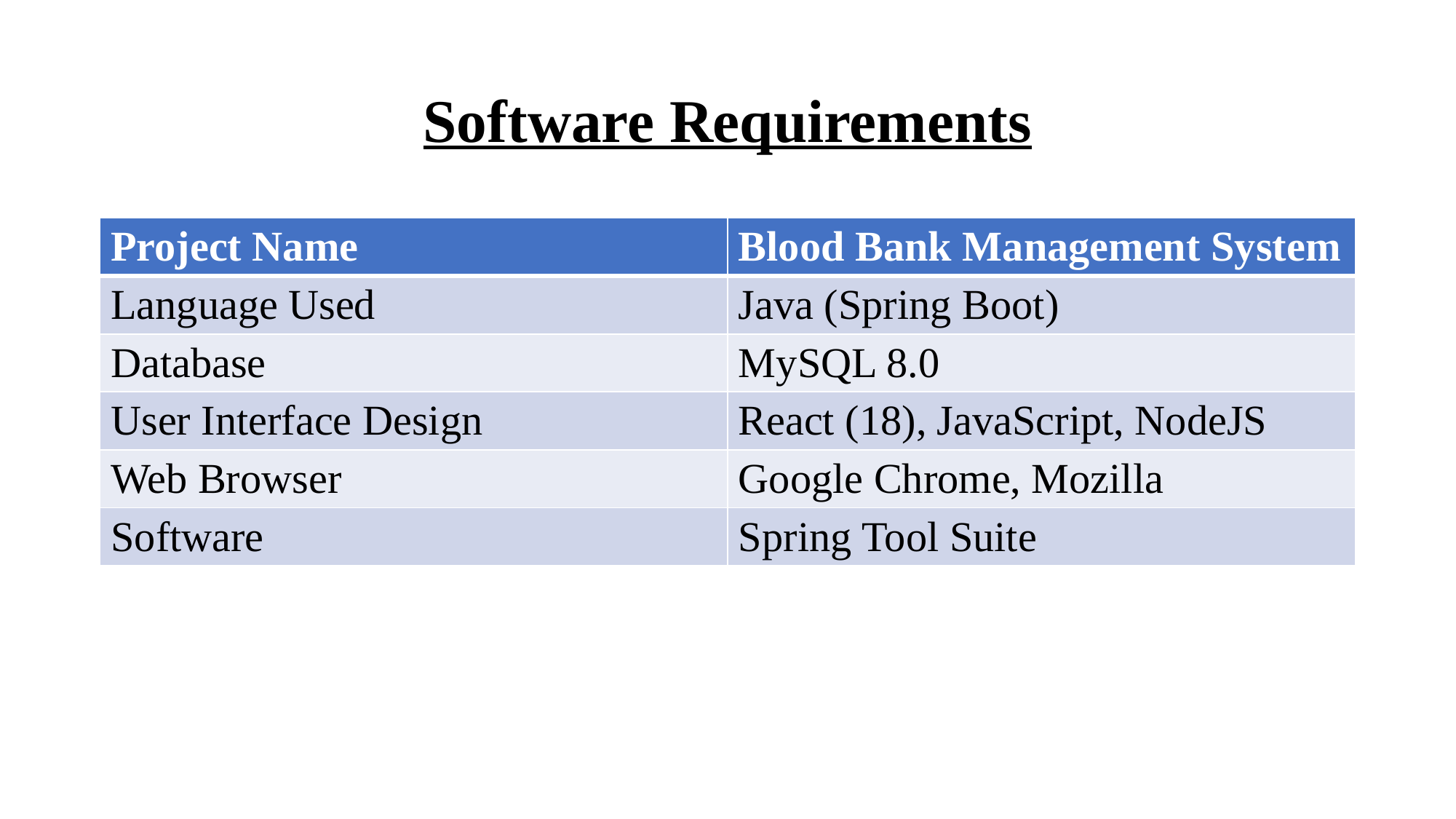

# Software Requirements
| Project Name | Blood Bank Management System |
| --- | --- |
| Language Used | Java (Spring Boot) |
| Database | MySQL 8.0 |
| User Interface Design | React (18), JavaScript, NodeJS |
| Web Browser | Google Chrome, Mozilla |
| Software | Spring Tool Suite |